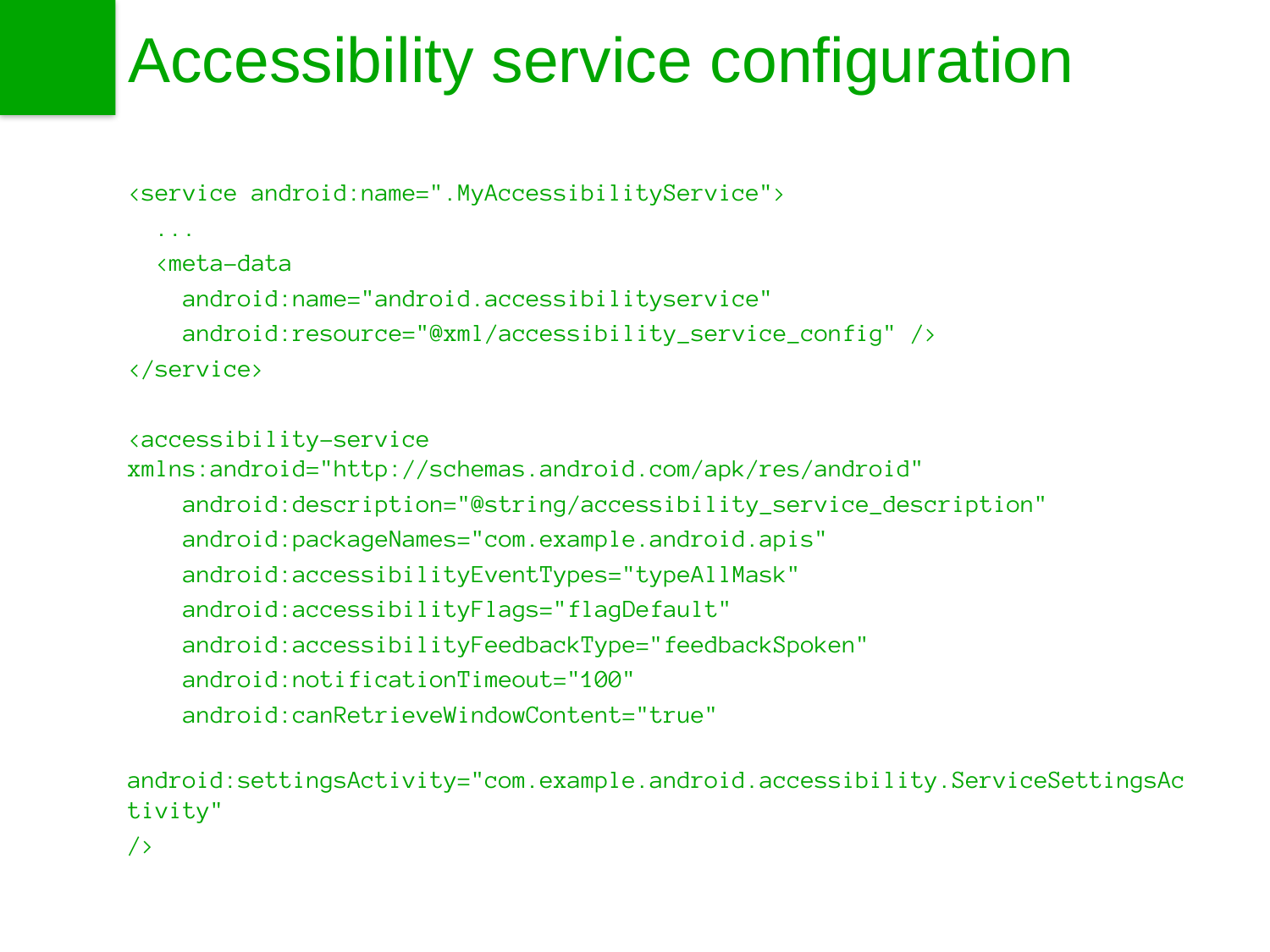

# Accessibility service configuration

<service android:name=".MyAccessibilityService">
  ...
  <meta-data
    android:name="android.accessibilityservice"
    android:resource="@xml/accessibility_service_config" />
</service>

<accessibility-service xmlns:android="http://schemas.android.com/apk/res/android"
    android:description="@string/accessibility_service_description"
    android:packageNames="com.example.android.apis"
    android:accessibilityEventTypes="typeAllMask"
    android:accessibilityFlags="flagDefault"
    android:accessibilityFeedbackType="feedbackSpoken"
    android:notificationTimeout="100"
    android:canRetrieveWindowContent="true"
    android:settingsActivity="com.example.android.accessibility.ServiceSettingsActivity"
/>